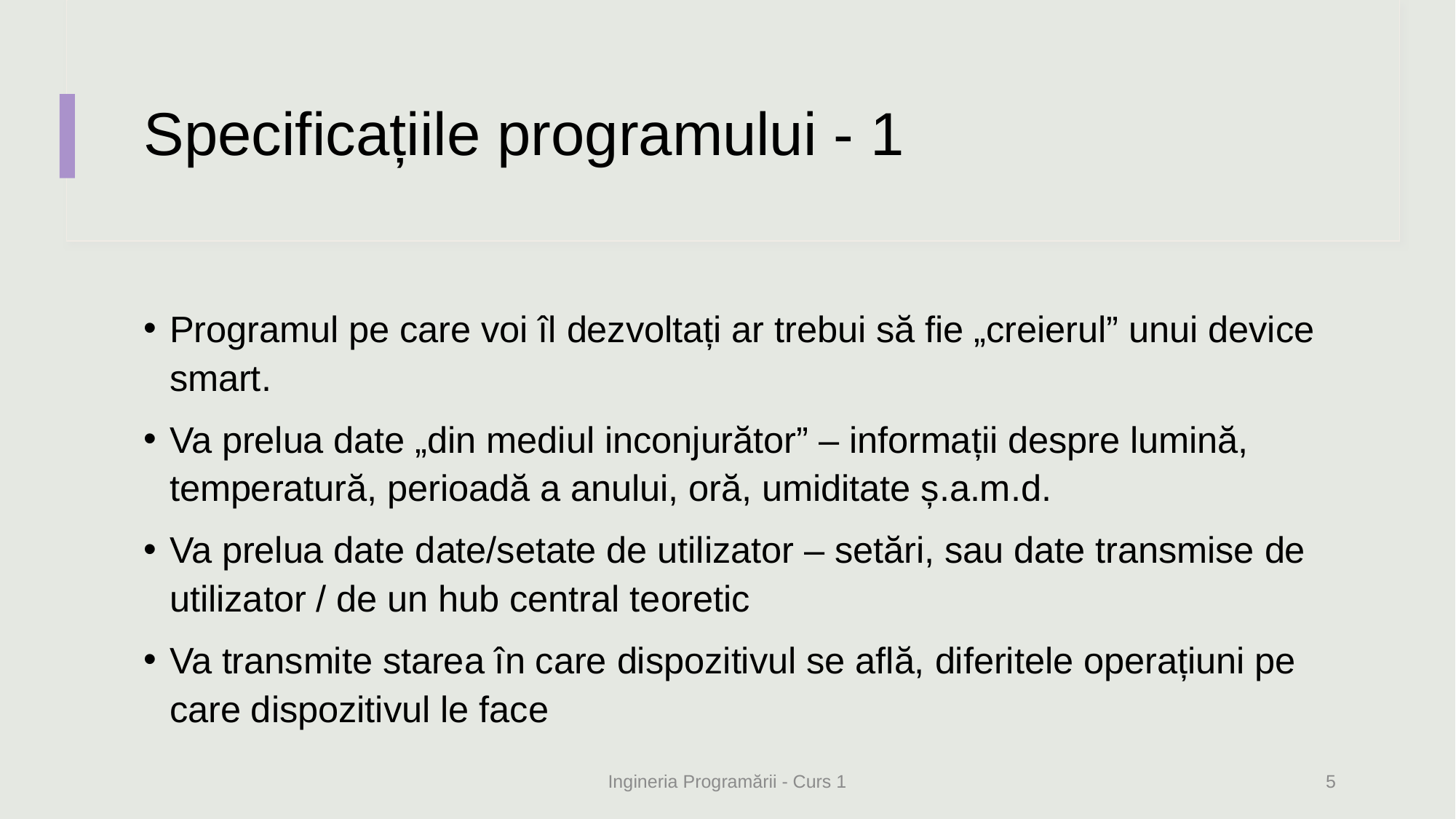

# Specificațiile programului - 1
Programul pe care voi îl dezvoltați ar trebui să fie „creierul” unui device smart.
Va prelua date „din mediul inconjurător” – informații despre lumină, temperatură, perioadă a anului, oră, umiditate ș.a.m.d.
Va prelua date date/setate de utilizator – setări, sau date transmise de utilizator / de un hub central teoretic
Va transmite starea în care dispozitivul se află, diferitele operațiuni pe care dispozitivul le face
Ingineria Programării - Curs 1
5